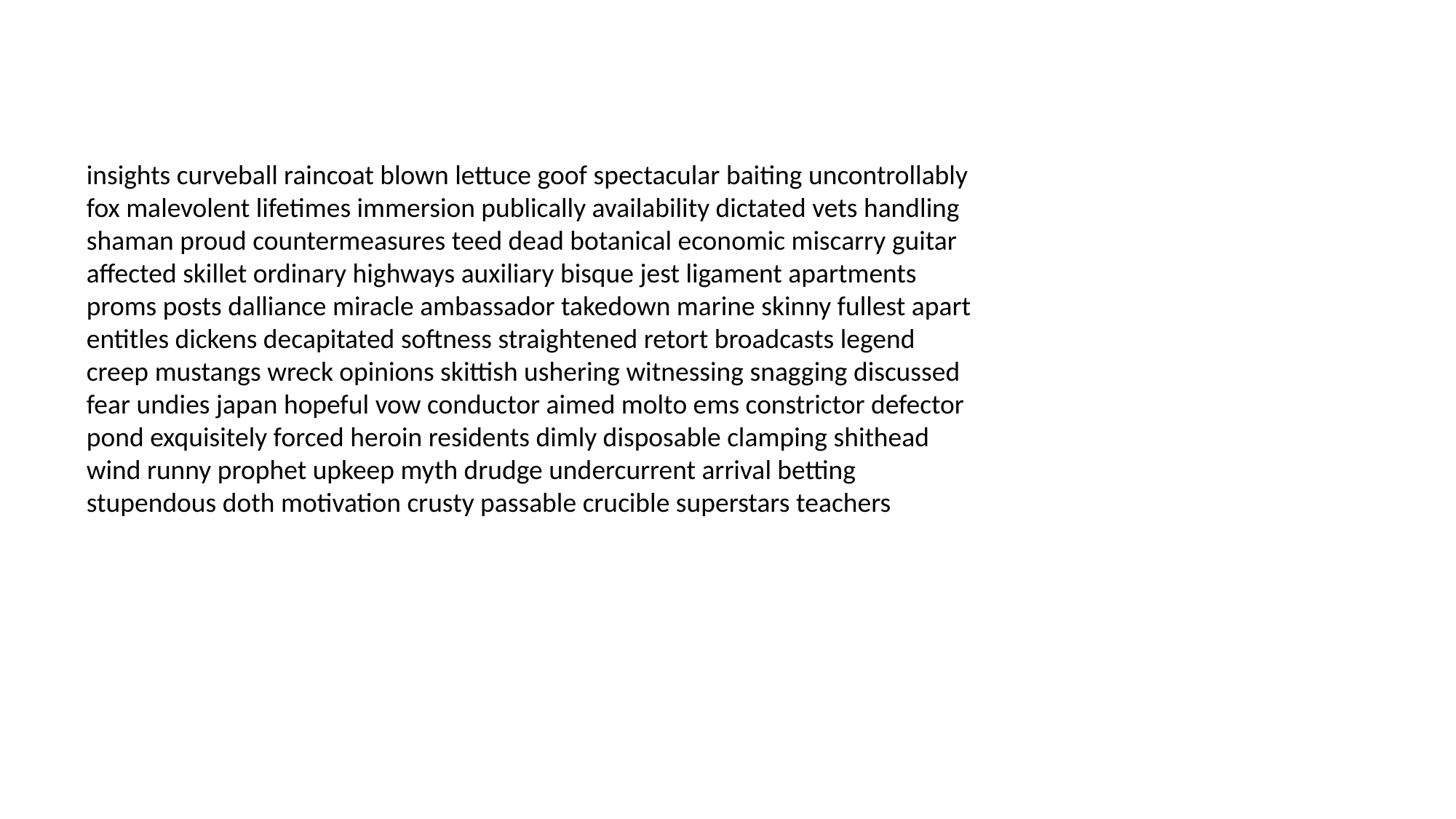

#
insights curveball raincoat blown lettuce goof spectacular baiting uncontrollably fox malevolent lifetimes immersion publically availability dictated vets handling shaman proud countermeasures teed dead botanical economic miscarry guitar affected skillet ordinary highways auxiliary bisque jest ligament apartments proms posts dalliance miracle ambassador takedown marine skinny fullest apart entitles dickens decapitated softness straightened retort broadcasts legend creep mustangs wreck opinions skittish ushering witnessing snagging discussed fear undies japan hopeful vow conductor aimed molto ems constrictor defector pond exquisitely forced heroin residents dimly disposable clamping shithead wind runny prophet upkeep myth drudge undercurrent arrival betting stupendous doth motivation crusty passable crucible superstars teachers